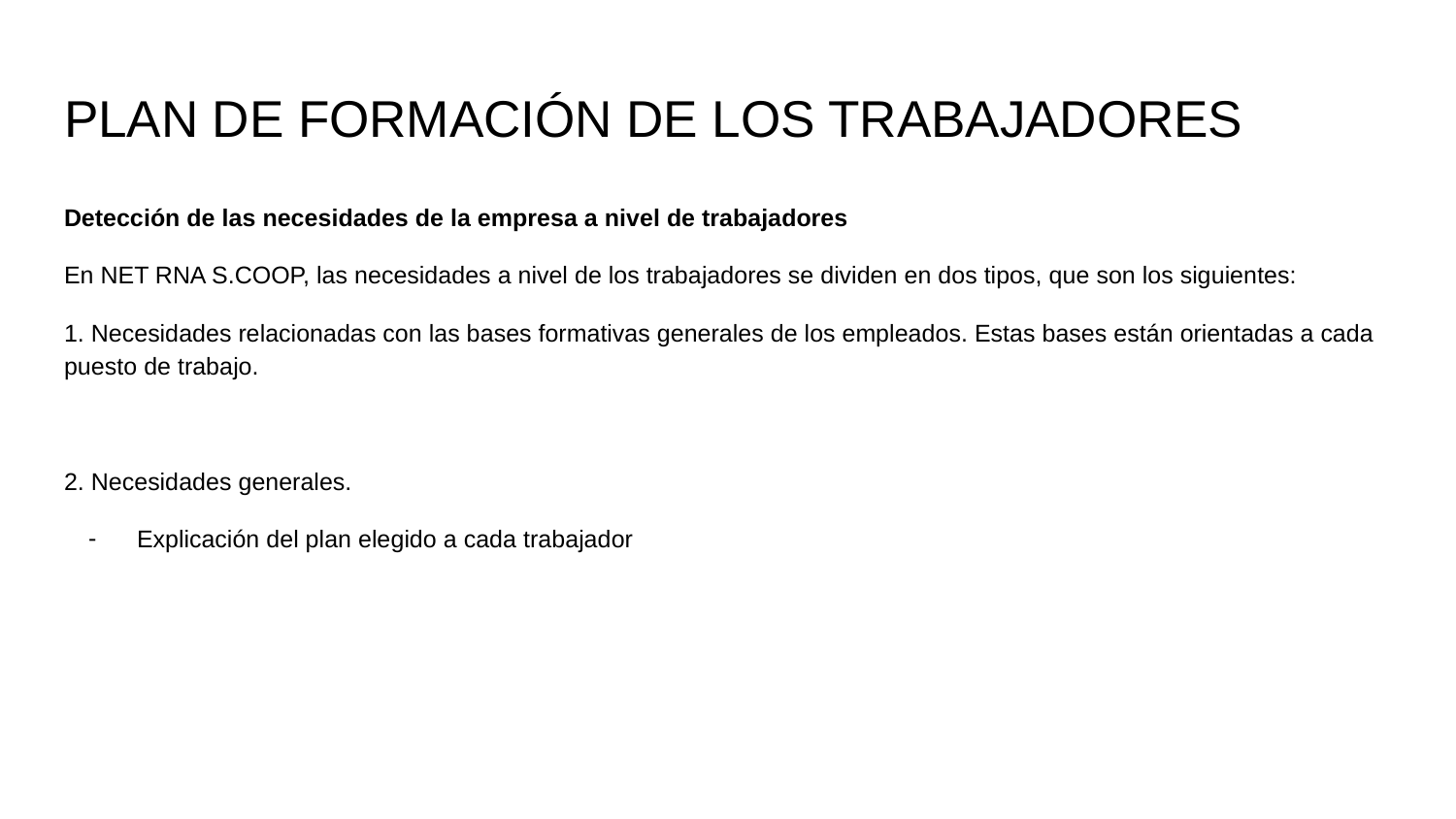

# PLAN DE FORMACIÓN DE LOS TRABAJADORES

Detección de las necesidades de la empresa a nivel de trabajadores
En NET RNA S.COOP, las necesidades a nivel de los trabajadores se dividen en dos tipos, que son los siguientes:
1. Necesidades relacionadas con las bases formativas generales de los empleados. Estas bases están orientadas a cada puesto de trabajo.

2. Necesidades generales.
Explicación del plan elegido a cada trabajador